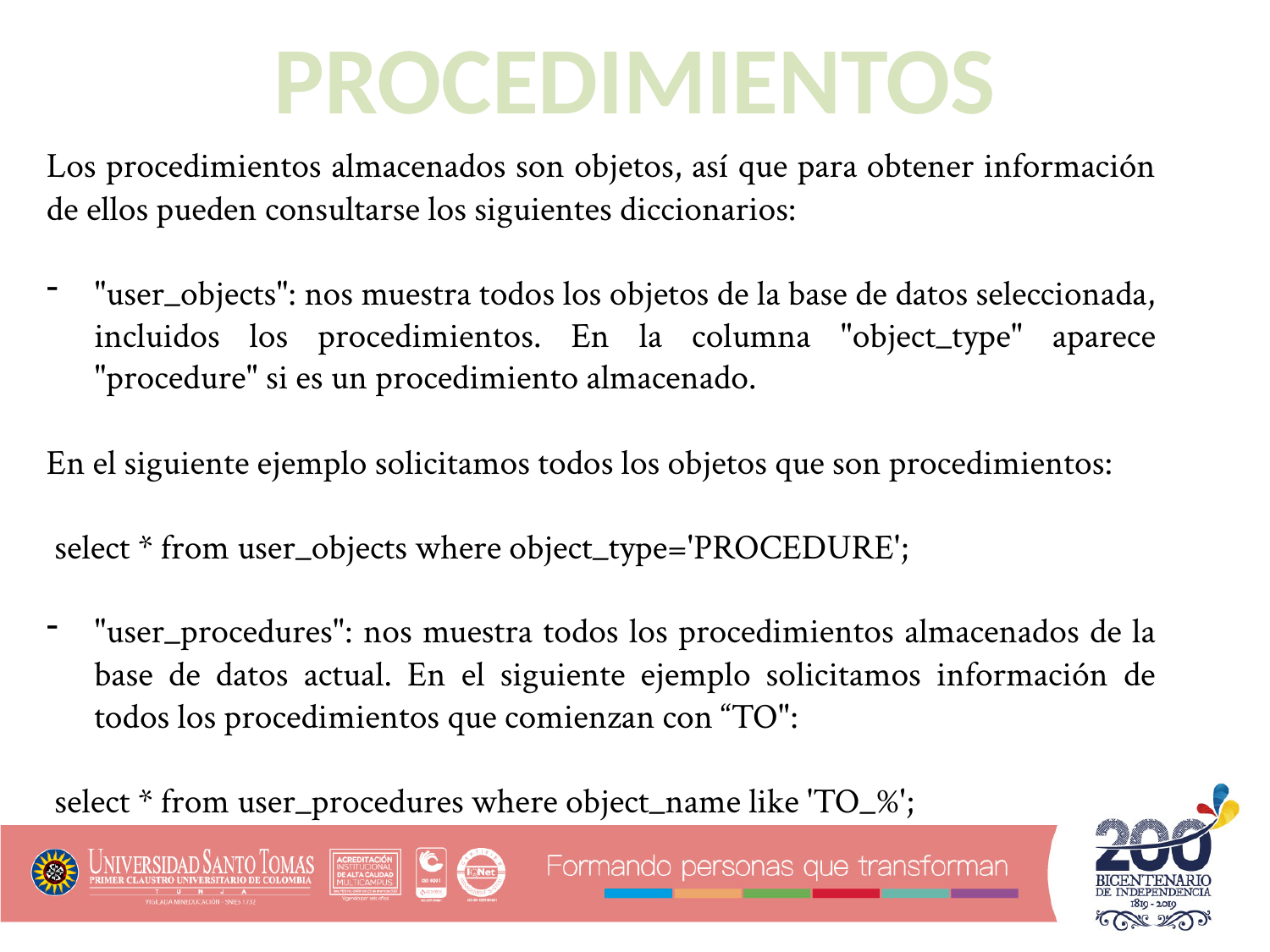

PROCEDIMIENTOS
Los procedimientos almacenados son objetos, así que para obtener información de ellos pueden consultarse los siguientes diccionarios:

"user_objects": nos muestra todos los objetos de la base de datos seleccionada, incluidos los procedimientos. En la columna "object_type" aparece "procedure" si es un procedimiento almacenado.

En el siguiente ejemplo solicitamos todos los objetos que son procedimientos:

 select * from user_objects where object_type='PROCEDURE';

"user_procedures": nos muestra todos los procedimientos almacenados de la base de datos actual. En el siguiente ejemplo solicitamos información de todos los procedimientos que comienzan con “TO":

 select * from user_procedures where object_name like 'TO_%';